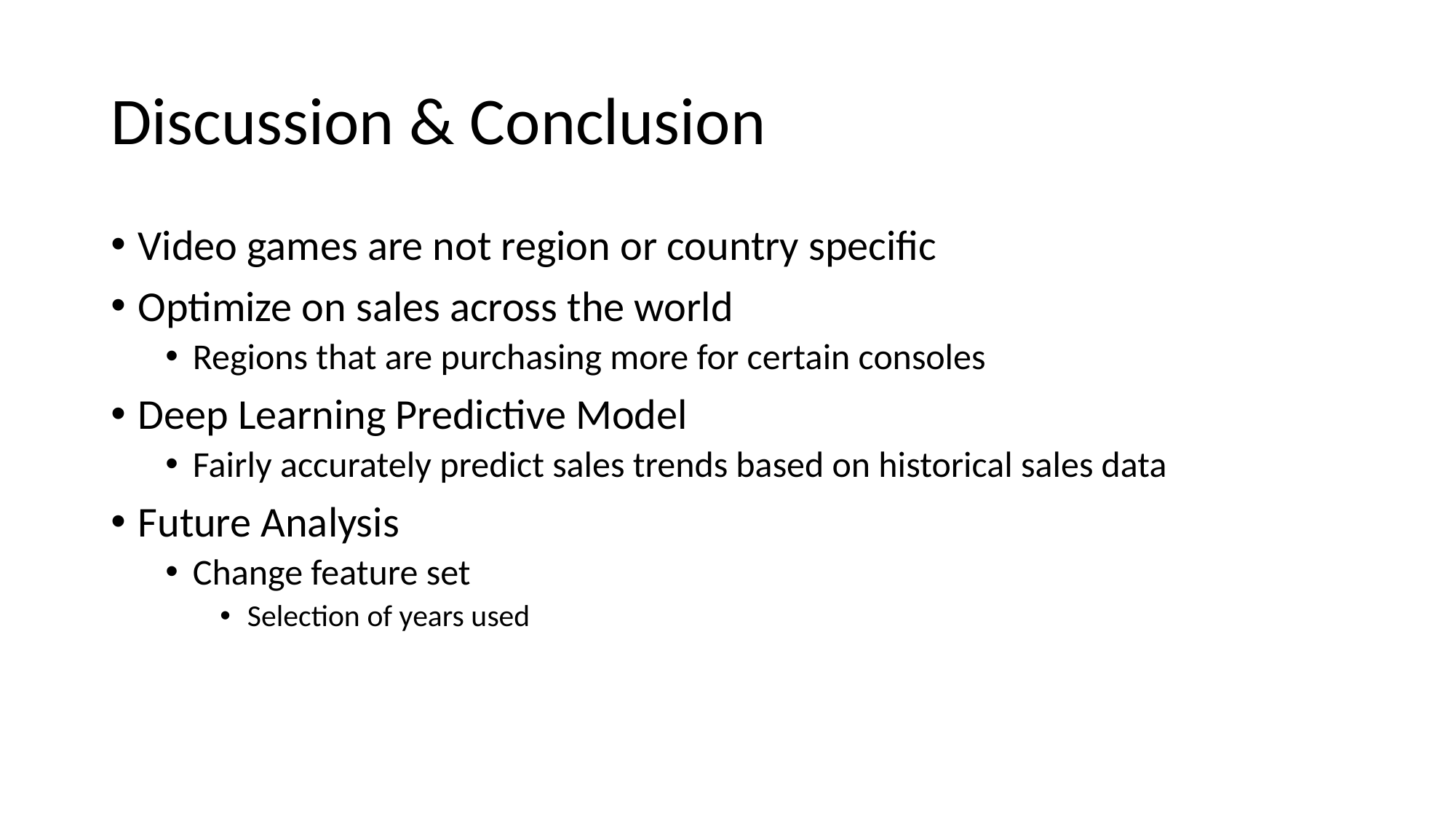

# Discussion & Conclusion
Video games are not region or country specific
Optimize on sales across the world
Regions that are purchasing more for certain consoles
Deep Learning Predictive Model
Fairly accurately predict sales trends based on historical sales data
Future Analysis
Change feature set
Selection of years used